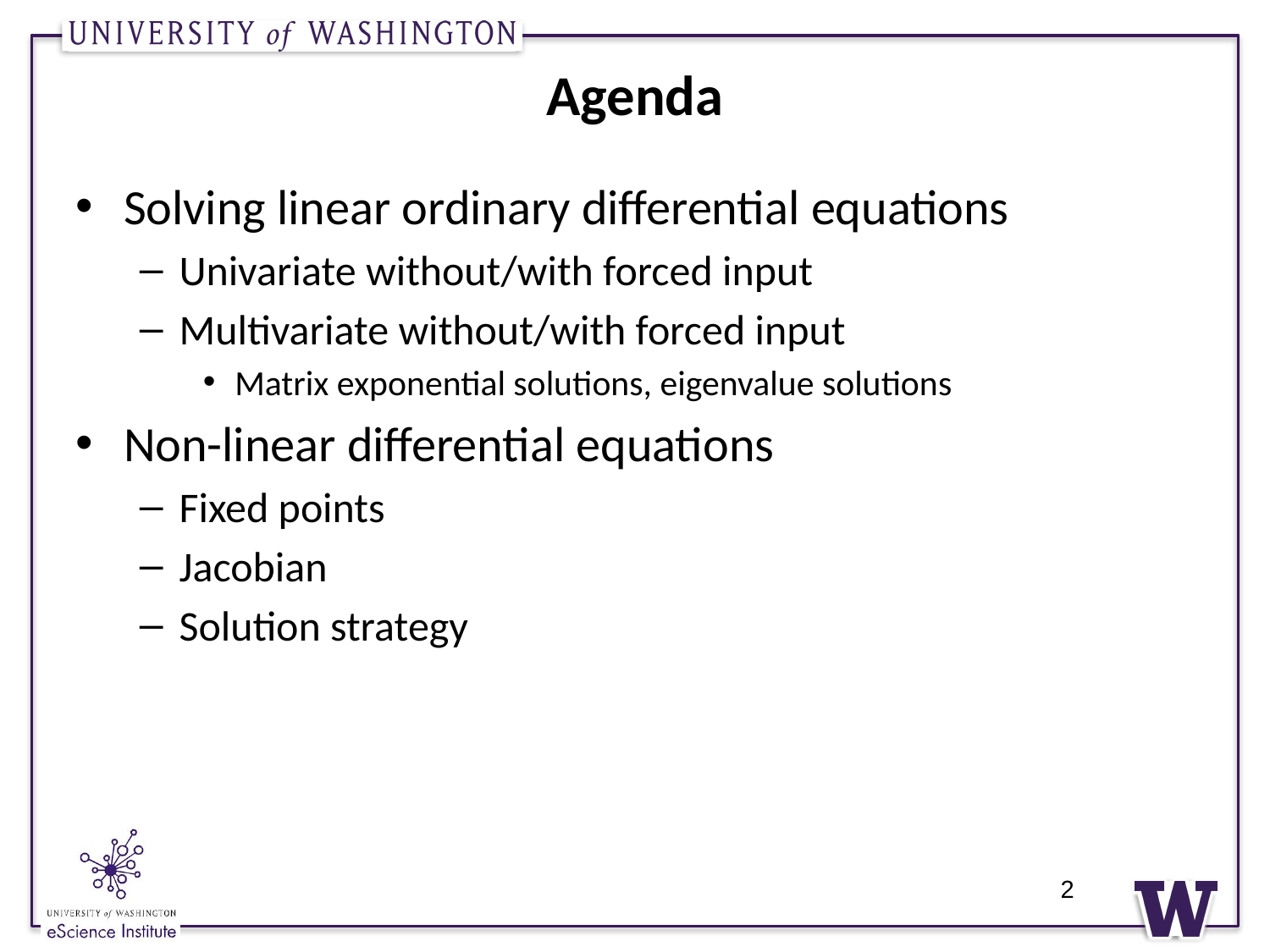

# Agenda
Solving linear ordinary differential equations
Univariate without/with forced input
Multivariate without/with forced input
Matrix exponential solutions, eigenvalue solutions
Non-linear differential equations
Fixed points
Jacobian
Solution strategy
2